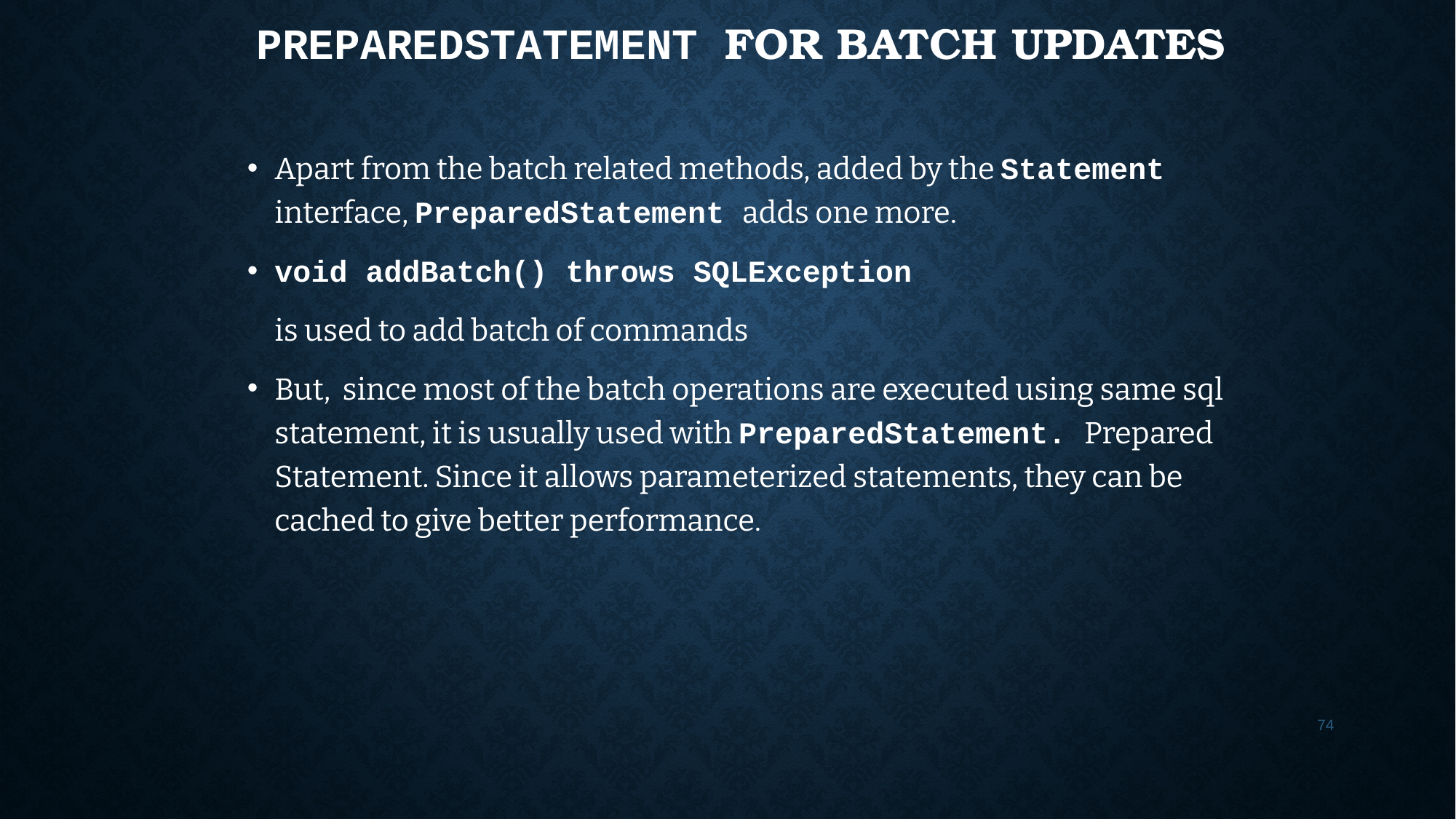

# PreparedStatement for batch updates
Apart from the batch related methods, added by the Statement interface, PreparedStatement adds one more.
void addBatch() throws SQLException
	is used to add batch of commands
But,  since most of the batch operations are executed using same sql statement, it is usually used with PreparedStatement. Prepared Statement. Since it allows parameterized statements, they can be cached to give better performance.
74